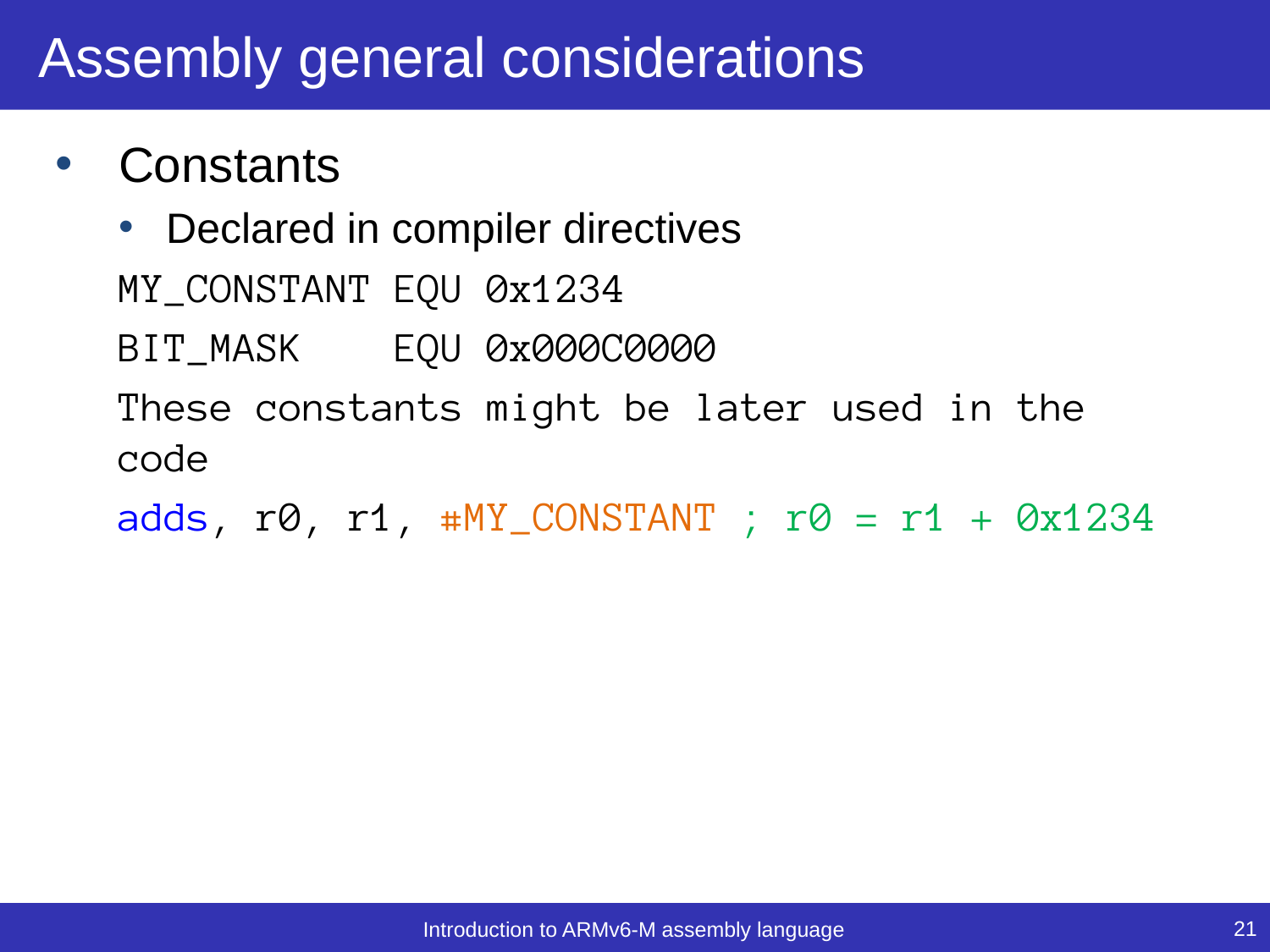

# Assembly general considerations
Constants
Declared in compiler directives
MY_CONSTANT EQU 0x1234
BIT_MASK    EQU 0x000C0000
These constants might be later used in the code
adds, r0, r1, #MY_CONSTANT ; r0 = r1 + 0x1234

21